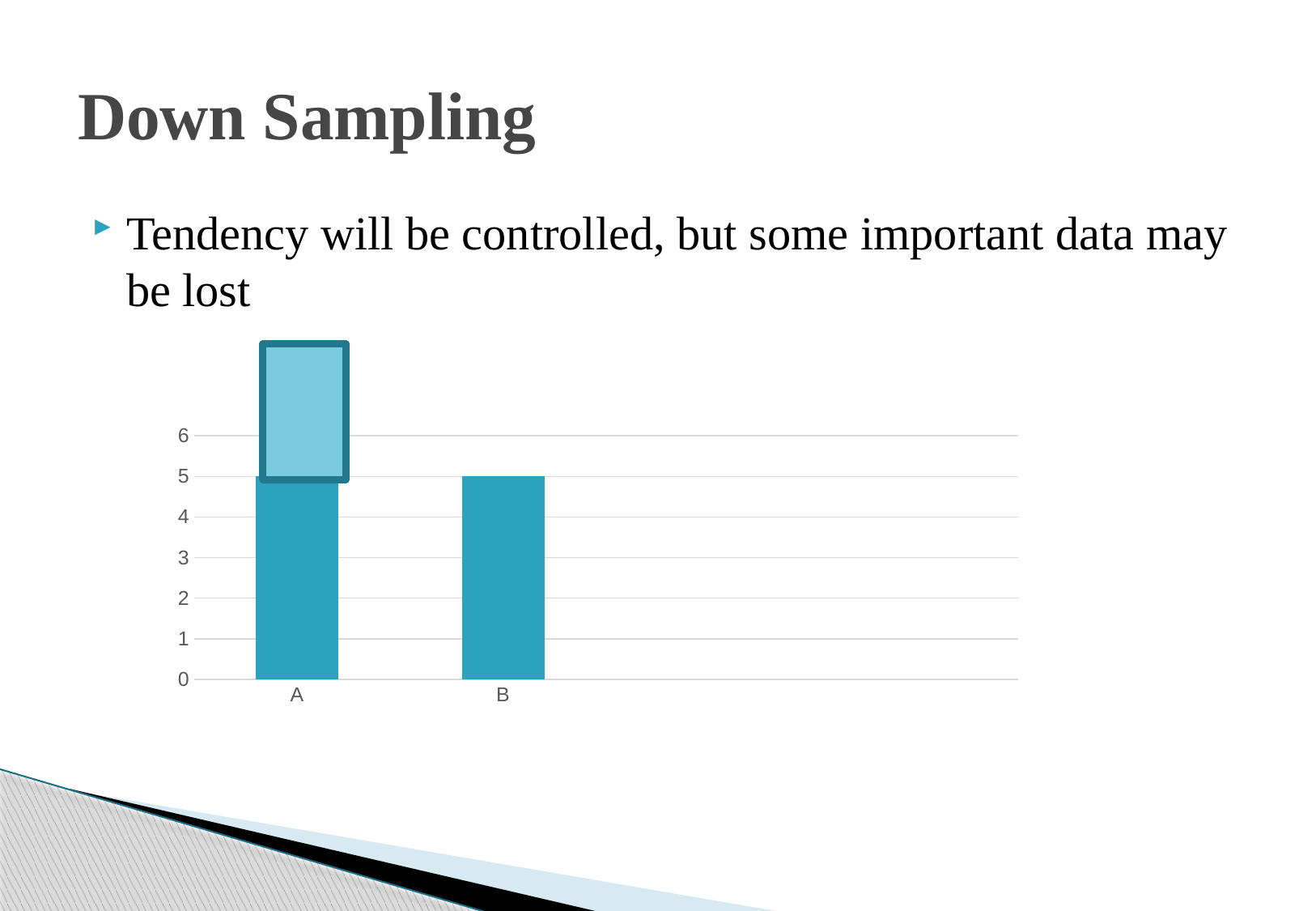

# Down Sampling
Tendency will be controlled, but some important data may be lost

### Chart

| Category | Series 1 | Column1 | Column2 |
|---|---|---|---|
| A | 5.0 | None | None |
| B | 5.0 | None | None |